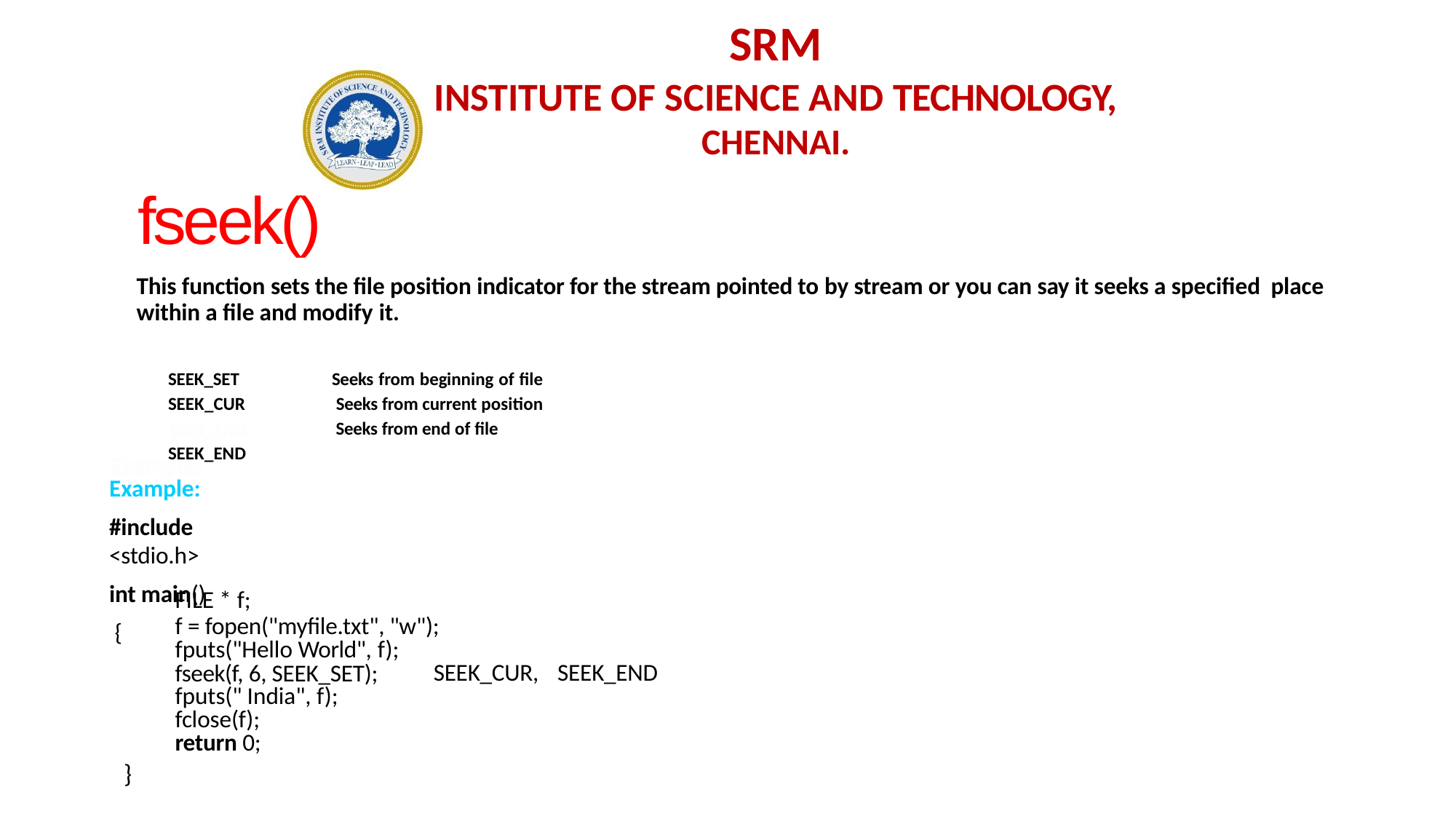

# SRM

INSTITUTE OF SCIENCE AND TECHNOLOGY,
CHENNAI.
fseek()
This function sets the file position indicator for the stream pointed to by stream or you can say it seeks a specified place
within a file and modify it.
SEEK_SET  SEEK_CUR  SEEK_END
Example:
#include <stdio.h>
int main()
{
Seeks from beginning of file  Seeks from current position  Seeks from end of file

FILE * f;
f = fopen("myfile.txt", "w");  fputs("Hello World", f);
fseek(f, 6, SEEK_SET);  fputs(" India", f);  fclose(f);
return 0;
SEEK_CUR,
SEEK_END
}